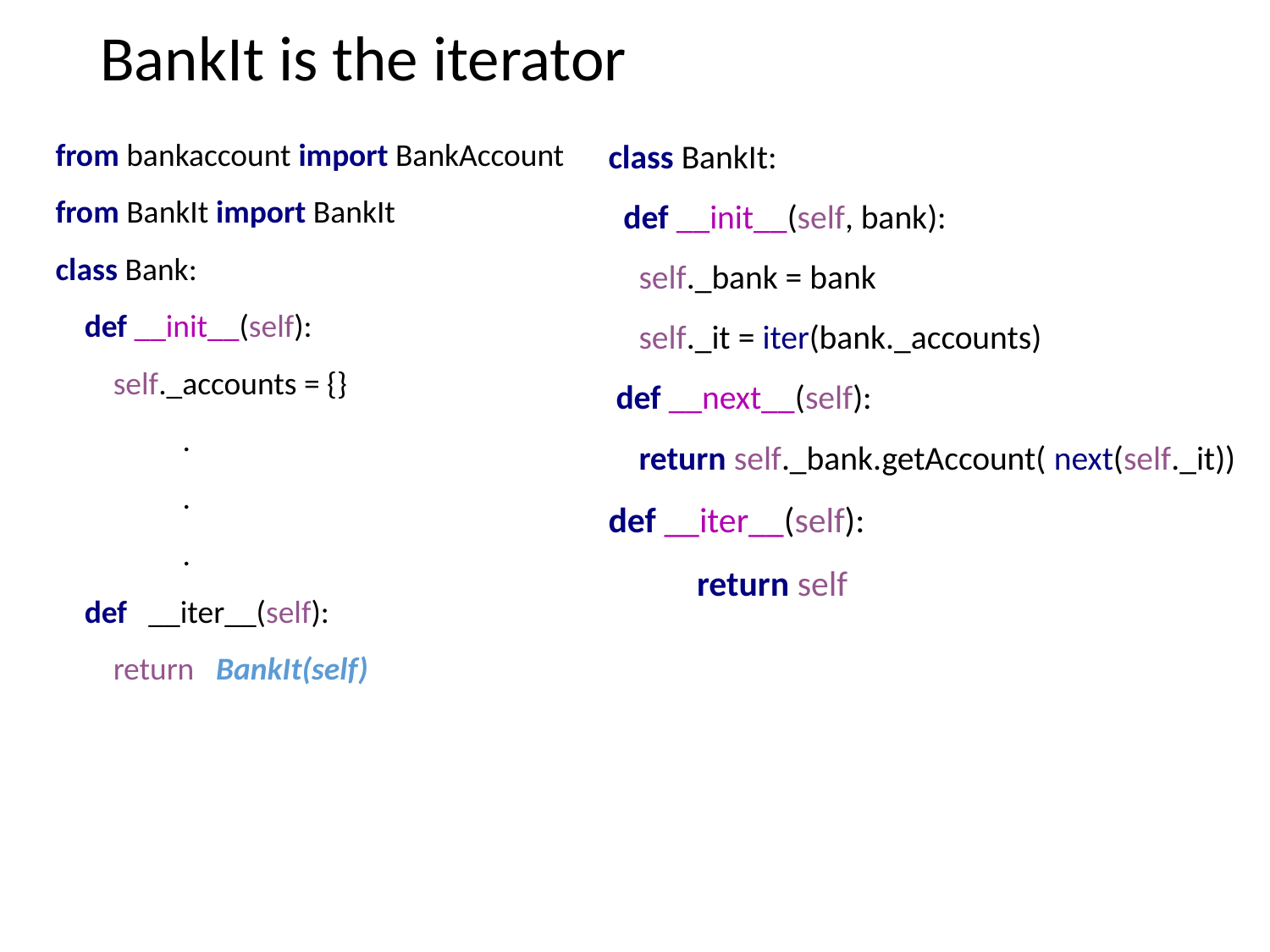

# BankIt is the iterator
class BankIt:
  def __init__(self, bank):
    self._bank = bank
    self._it = iter(bank._accounts)
 def __next__(self):
    return self._bank.getAccount( next(self._it))
def __iter__(self):
           return self
from bankaccount import BankAccount
from BankIt import BankIt
class Bank:
    def __init__(self):
        self._accounts = {}
	.
	.
	.
    def   __iter__(self):
        return   BankIt(self)